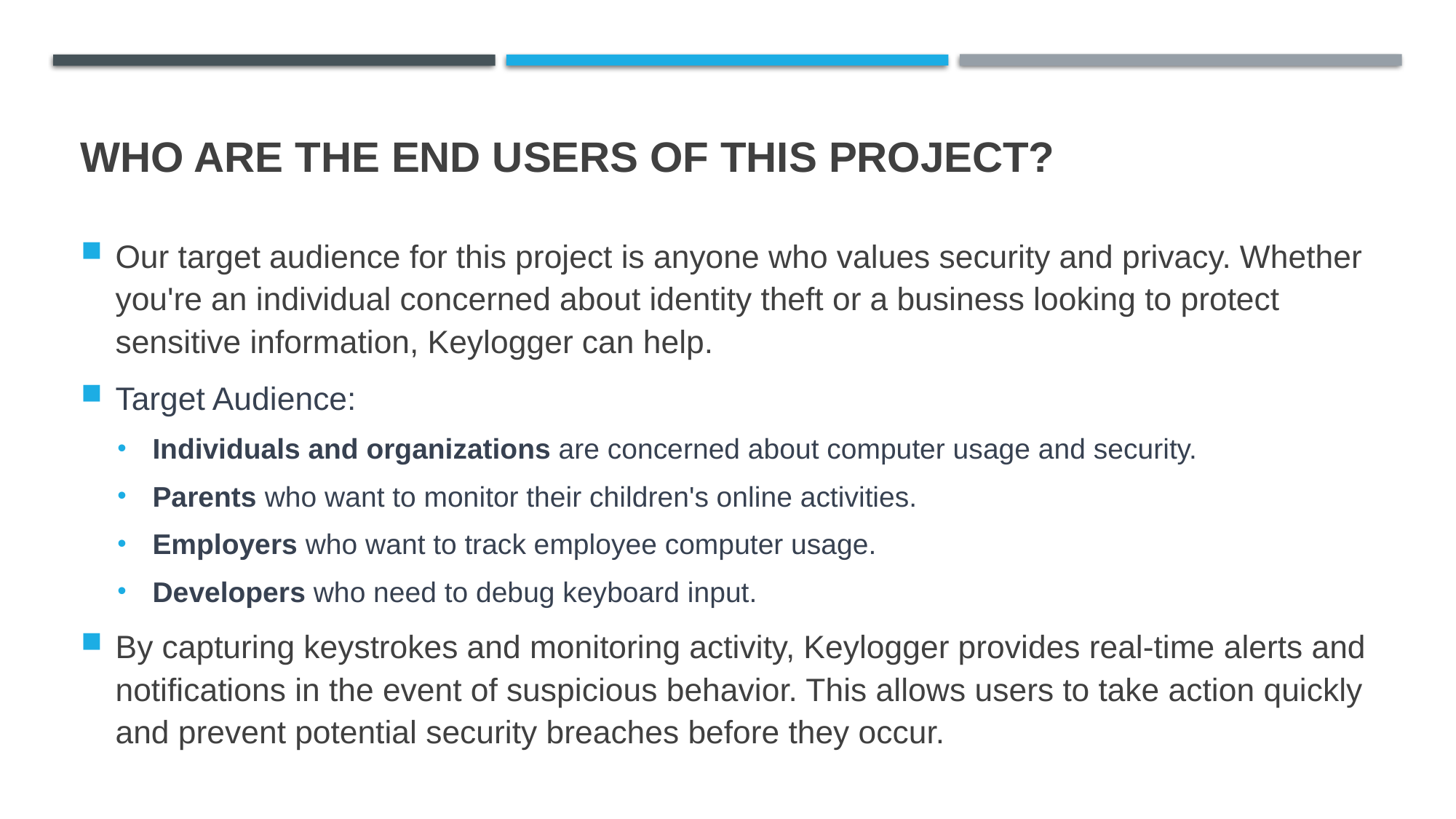

# WHO ARE THE END USERS of this project?
Our target audience for this project is anyone who values security and privacy. Whether you're an individual concerned about identity theft or a business looking to protect sensitive information, Keylogger can help.
Target Audience:
Individuals and organizations are concerned about computer usage and security.
Parents who want to monitor their children's online activities.
Employers who want to track employee computer usage.
Developers who need to debug keyboard input.
By capturing keystrokes and monitoring activity, Keylogger provides real-time alerts and notifications in the event of suspicious behavior. This allows users to take action quickly and prevent potential security breaches before they occur.